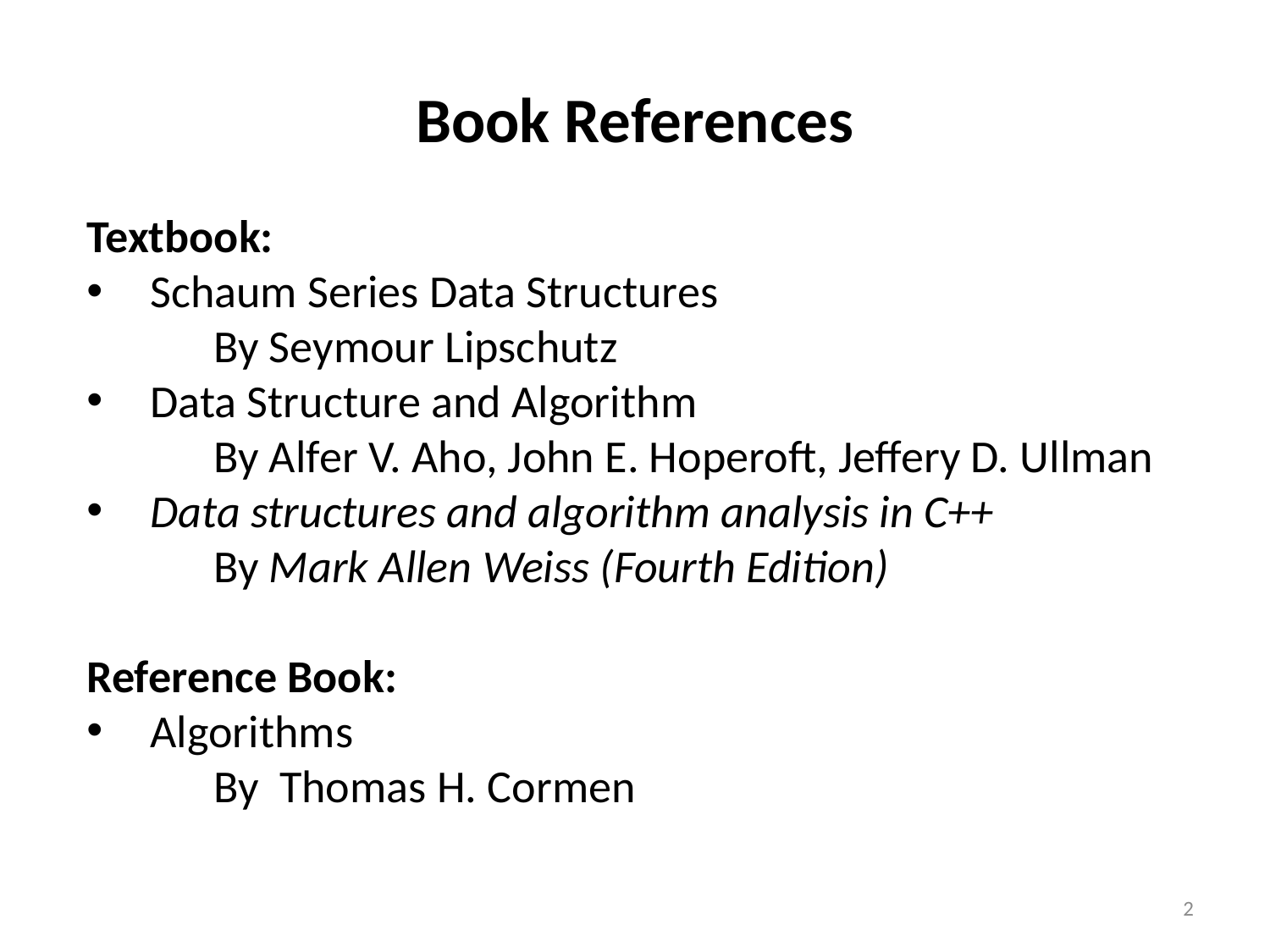

# Book References
Textbook:
Schaum Series Data Structures
	By Seymour Lipschutz
Data Structure and Algorithm
	By Alfer V. Aho, John E. Hoperoft, Jeffery D. Ullman
Data structures and algorithm analysis in C++
	By Mark Allen Weiss (Fourth Edition)

Reference Book:
Algorithms
	By  Thomas H. Cormen
2